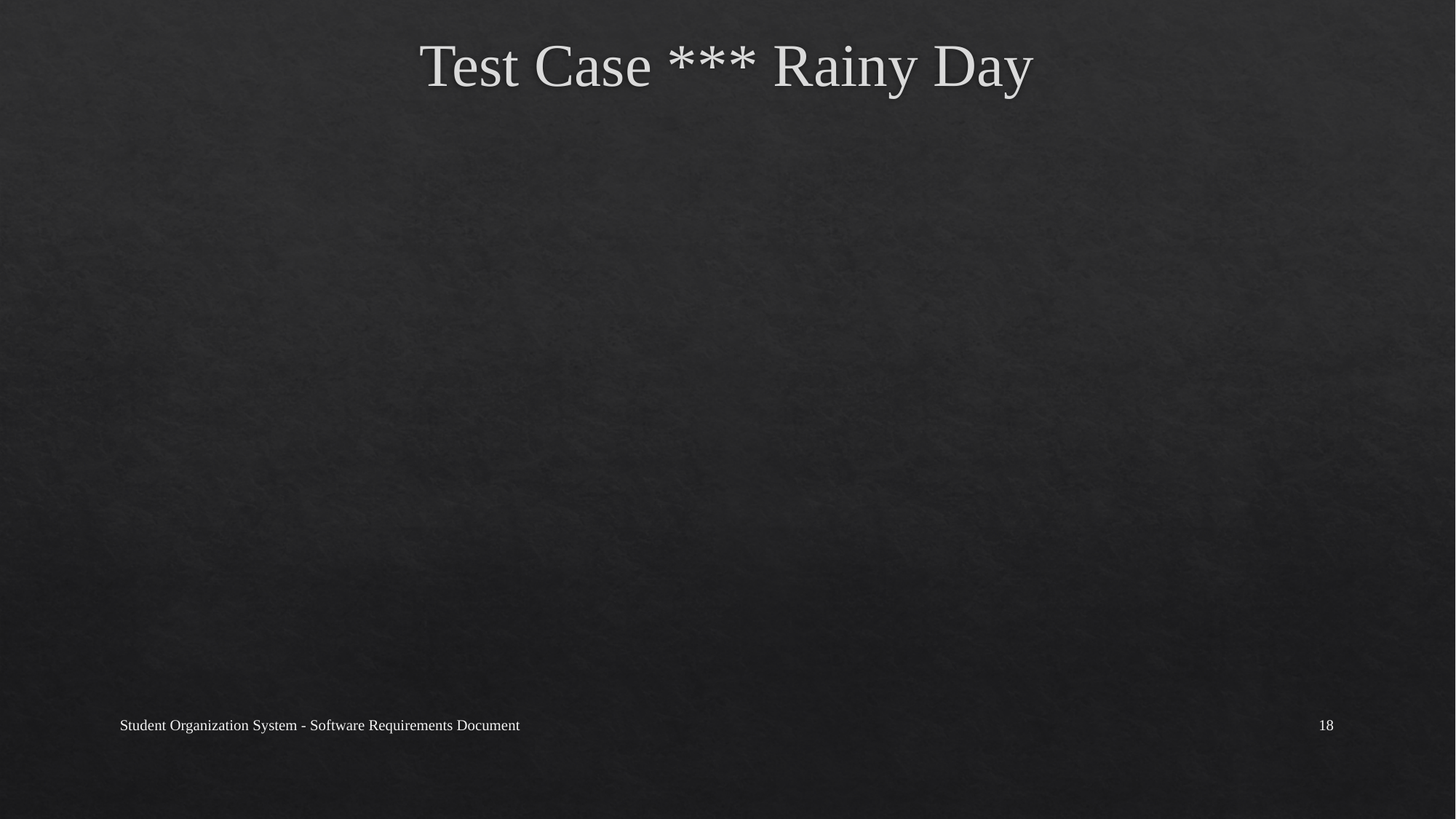

# Test Case *** Rainy Day

Student Organization System - Software Requirements Document
18